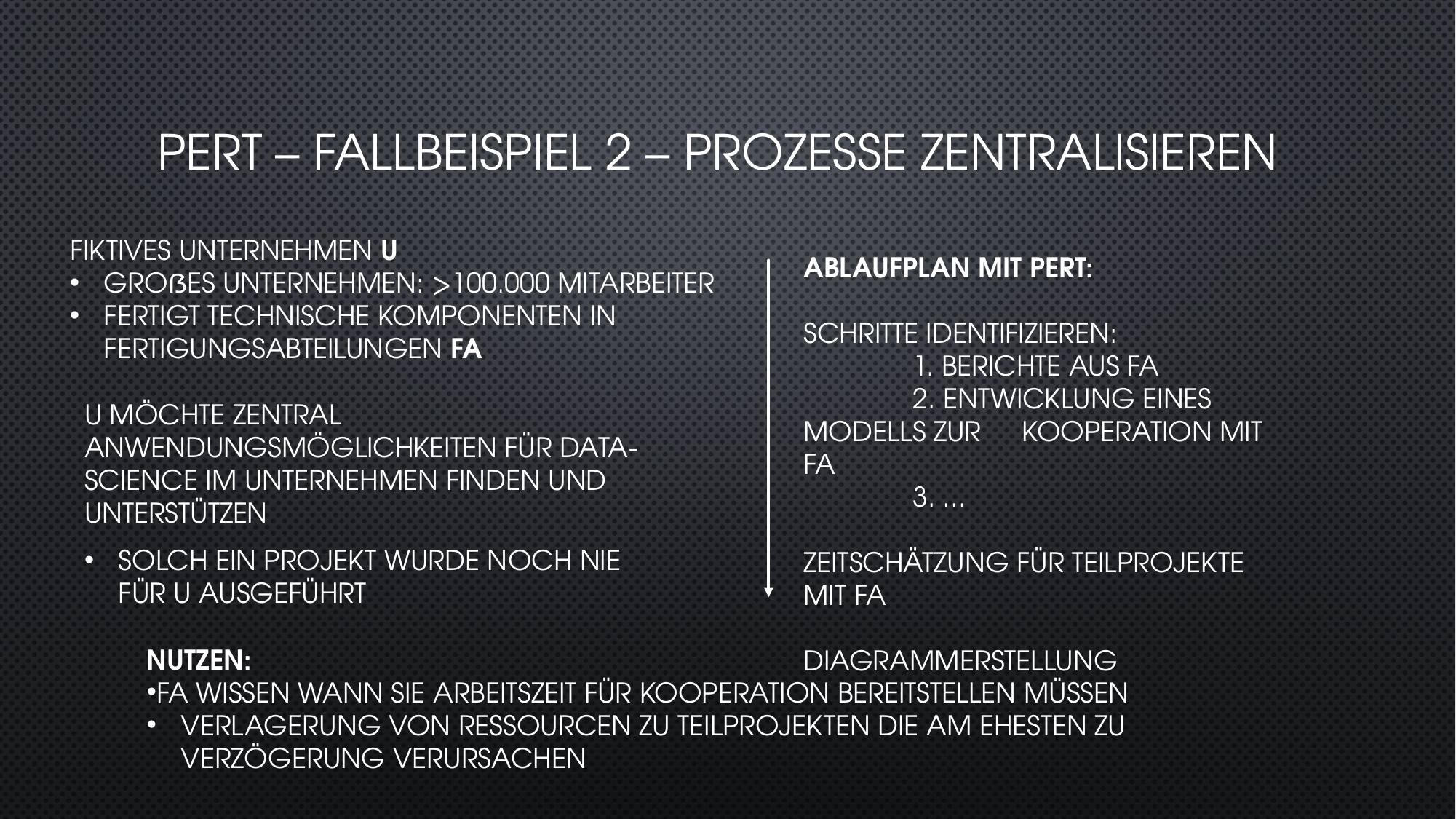

# PERT – Fallbeispiel 2 – Prozesse zentralisieren
Fiktives Unternehmen U
Großes Unternehmen: >100.000 Mitarbeiter
Fertigt technische Komponenten in Fertigungsabteilungen FA
Ablaufplan mit Pert:

Schritte identifizieren:
	1. Berichte aus FA
	2. Entwicklung eines Modells zur 	Kooperation mit FA
	3. …

Zeitschätzung für Teilprojekte mit FA

Diagrammerstellung
U möchte zentral Anwendungsmöglichkeiten für Data-Science im Unternehmen finden und unterstützen
Solch ein Projekt wurde noch nie für U ausgeführt
Nutzen:
FA wissen wann sie Arbeitszeit für Kooperation bereitstellen müssen
Verlagerung von Ressourcen zu Teilprojekten die am ehesten zu Verzögerung verursachen